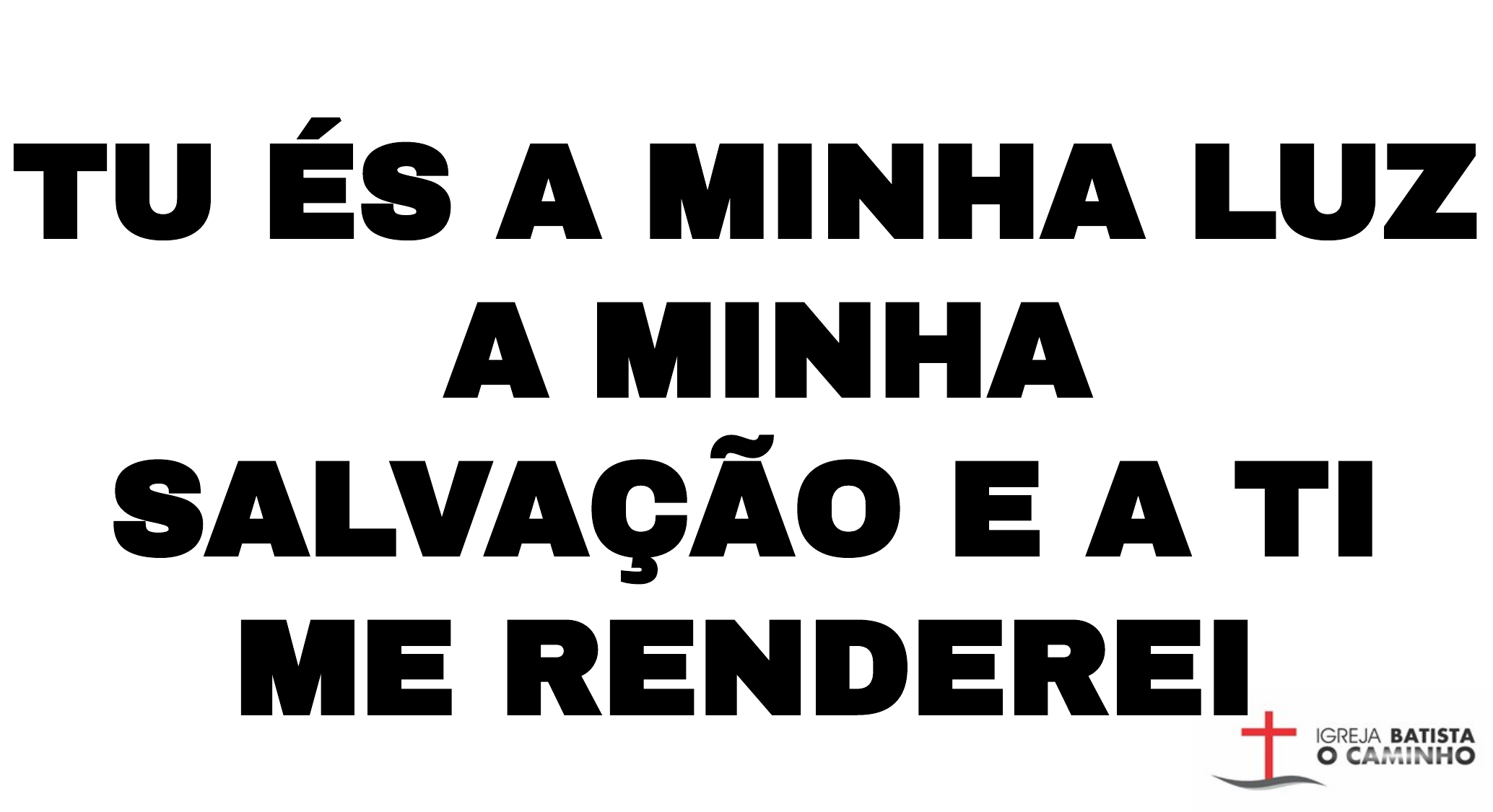

TU ÉS A MINHA LUZ
 A MINHA SALVAÇÃO E A TI ME RENDEREI